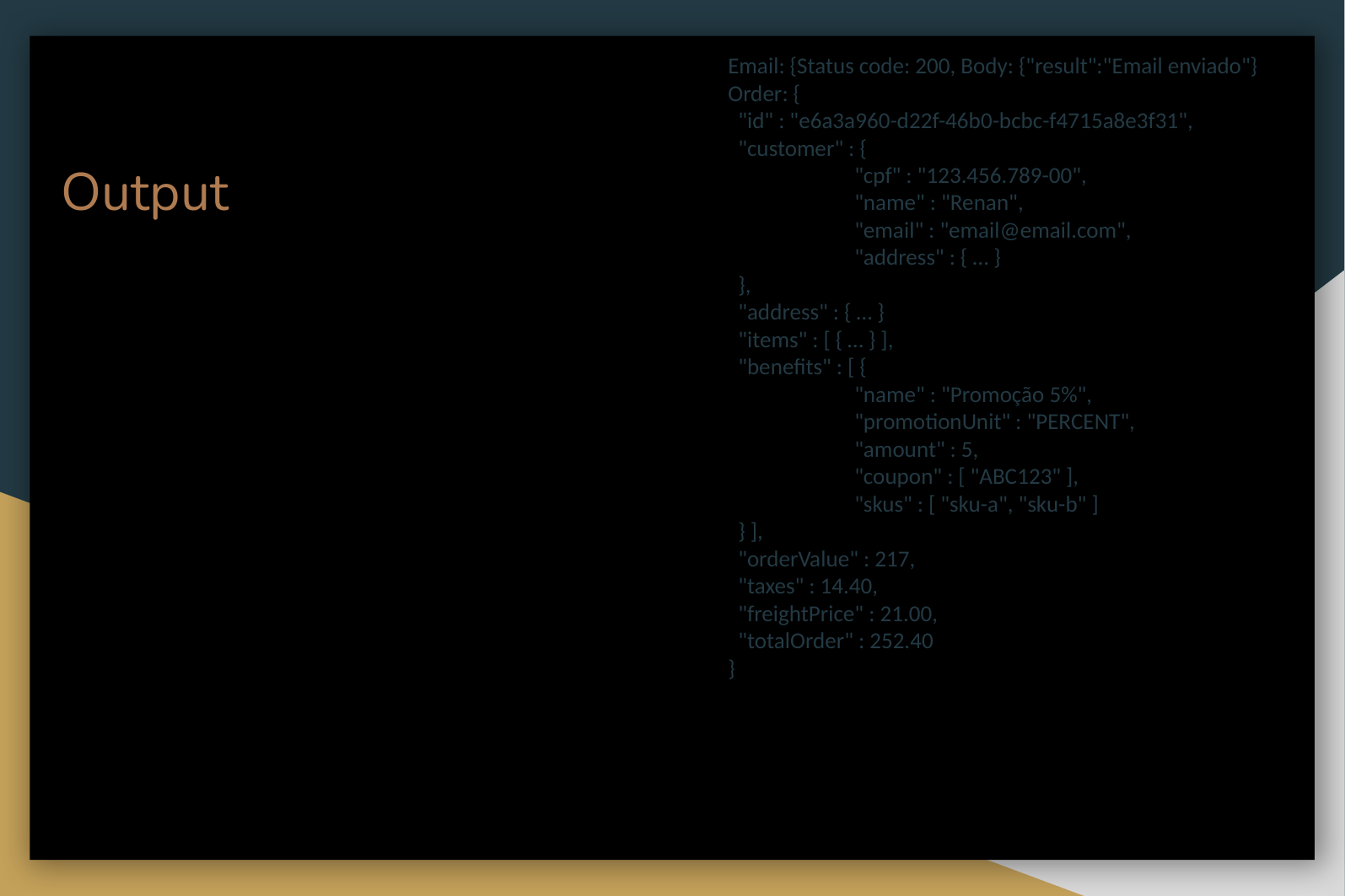

Email: {Status code: 200, Body: {"result":"Email enviado"}
Order: {
  "id" : "e6a3a960-d22f-46b0-bcbc-f4715a8e3f31",
  "customer" : {
	"cpf" : "123.456.789-00",
	"name" : "Renan",
	"email" : "email@email.com",
	"address" : { … }
  },
  "address" : { … }
  "items" : [ { … } ],
  "benefits" : [ {
	"name" : "Promoção 5%",
	"promotionUnit" : "PERCENT",
	"amount" : 5,
	"coupon" : [ "ABC123" ],
	"skus" : [ "sku-a", "sku-b" ]
  } ],
  "orderValue" : 217,
  "taxes" : 14.40,
  "freightPrice" : 21.00,
  "totalOrder" : 252.40
}

Output
Pedido com:
Dados do cliente,
Endereço de entrega,
Itens do pedido,
Promoção conquistada,
Valor total sem taxa,
Valor final com as taxas e frete